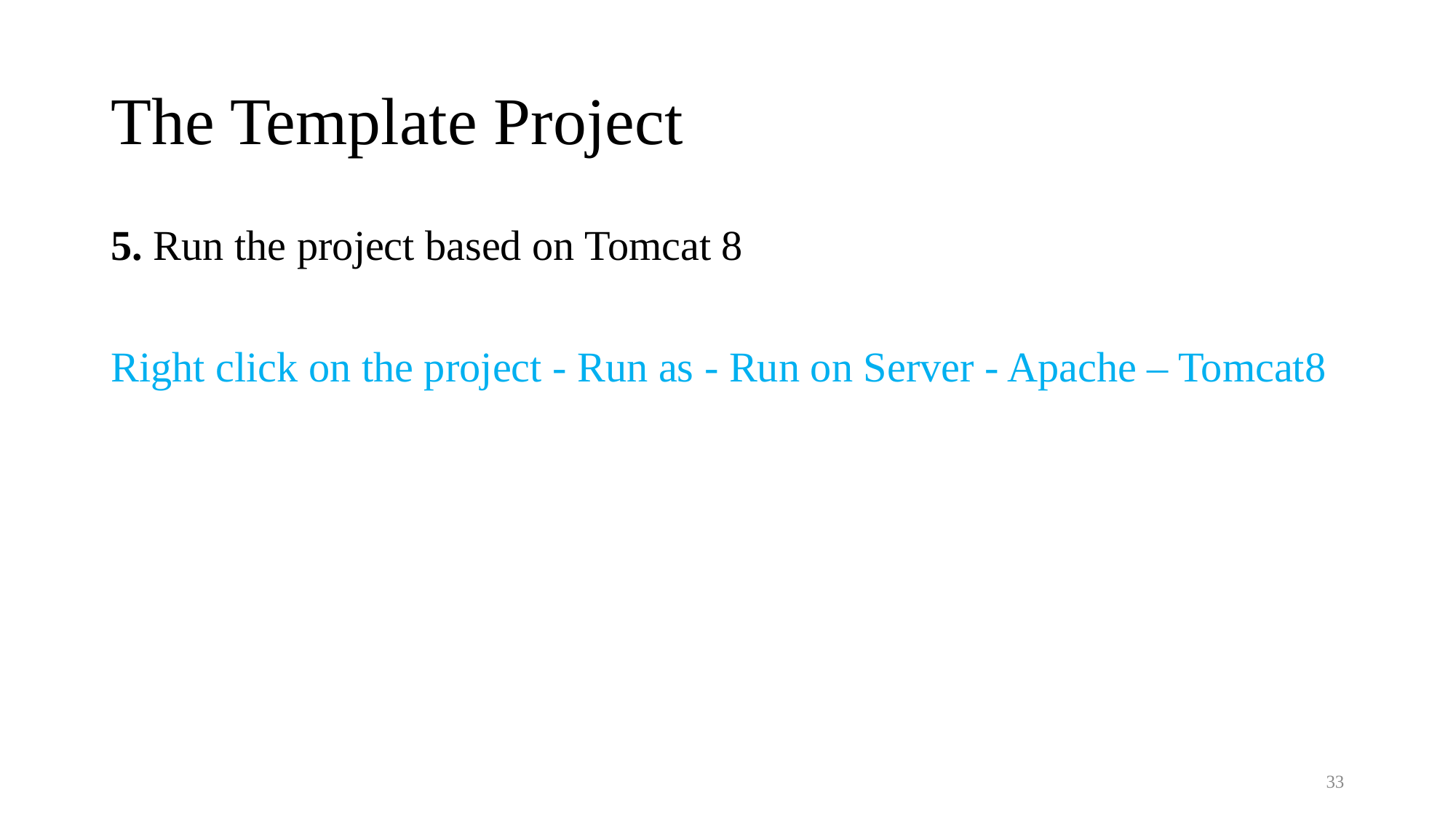

# The Template Project
5. Run the project based on Tomcat 8

Right click on the project - Run as - Run on Server - Apache – Tomcat8

33